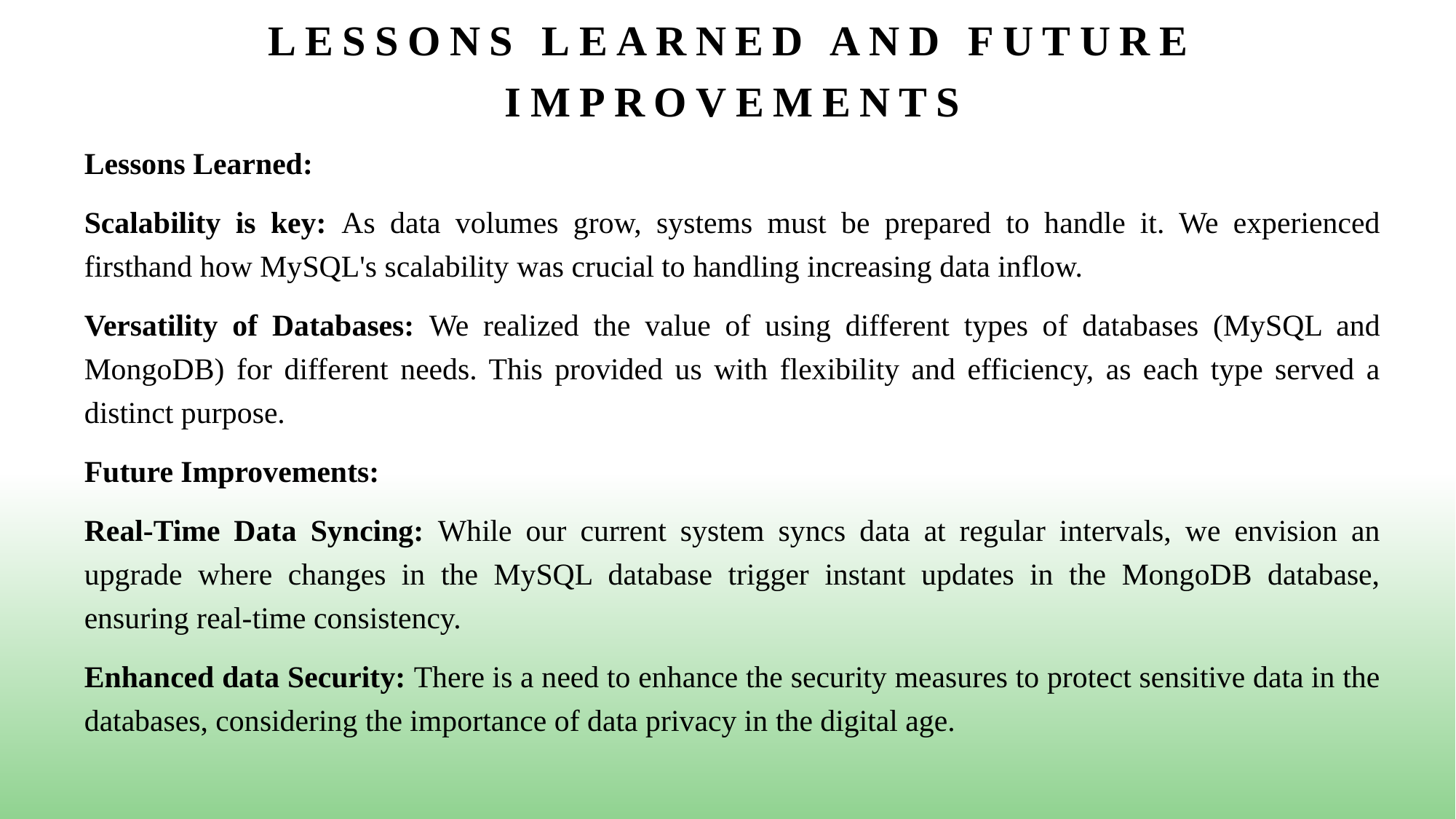

# Lessons learned and future improvements
Lessons Learned:
Scalability is key: As data volumes grow, systems must be prepared to handle it. We experienced firsthand how MySQL's scalability was crucial to handling increasing data inflow.
Versatility of Databases: We realized the value of using different types of databases (MySQL and MongoDB) for different needs. This provided us with flexibility and efficiency, as each type served a distinct purpose.
Future Improvements:
Real-Time Data Syncing: While our current system syncs data at regular intervals, we envision an upgrade where changes in the MySQL database trigger instant updates in the MongoDB database, ensuring real-time consistency.
Enhanced data Security: There is a need to enhance the security measures to protect sensitive data in the databases, considering the importance of data privacy in the digital age.